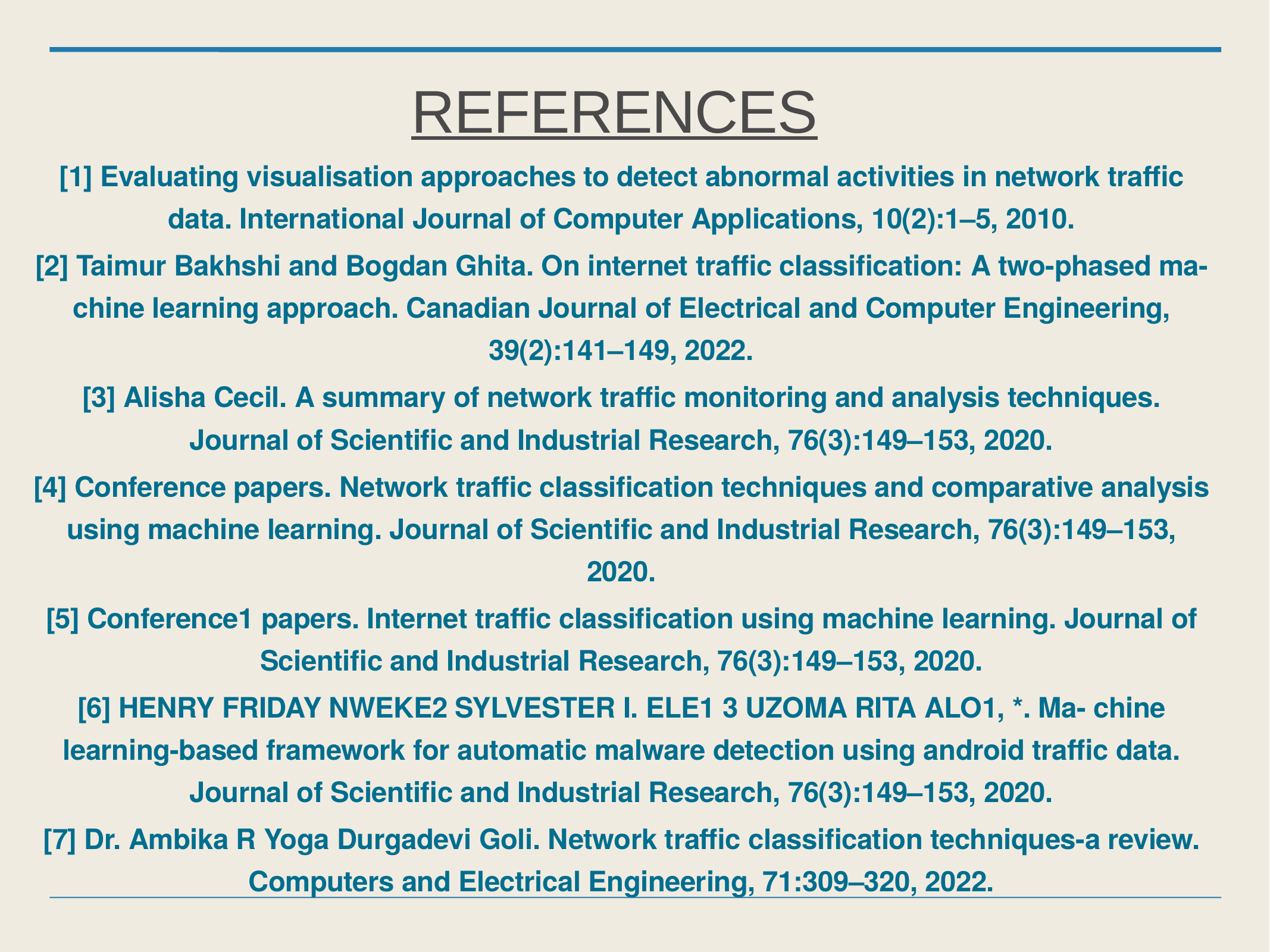

References
[1] Evaluating visualisation approaches to detect abnormal activities in network traffic data. International Journal of Computer Applications, 10(2):1–5, 2010.
[2] Taimur Bakhshi and Bogdan Ghita. On internet traffic classification: A two-phased ma- chine learning approach. Canadian Journal of Electrical and Computer Engineering, 39(2):141–149, 2022.
[3] Alisha Cecil. A summary of network traffic monitoring and analysis techniques. Journal of Scientific and Industrial Research, 76(3):149–153, 2020.
[4] Conference papers. Network traffic classification techniques and comparative analysis using machine learning. Journal of Scientific and Industrial Research, 76(3):149–153, 2020.
[5] Conference1 papers. Internet traffic classification using machine learning. Journal of Scientific and Industrial Research, 76(3):149–153, 2020.
[6] HENRY FRIDAY NWEKE2 SYLVESTER I. ELE1 3 UZOMA RITA ALO1, *. Ma- chine learning-based framework for automatic malware detection using android traffic data. Journal of Scientific and Industrial Research, 76(3):149–153, 2020.
[7] Dr. Ambika R Yoga Durgadevi Goli. Network traffic classification techniques-a review. Computers and Electrical Engineering, 71:309–320, 2022.